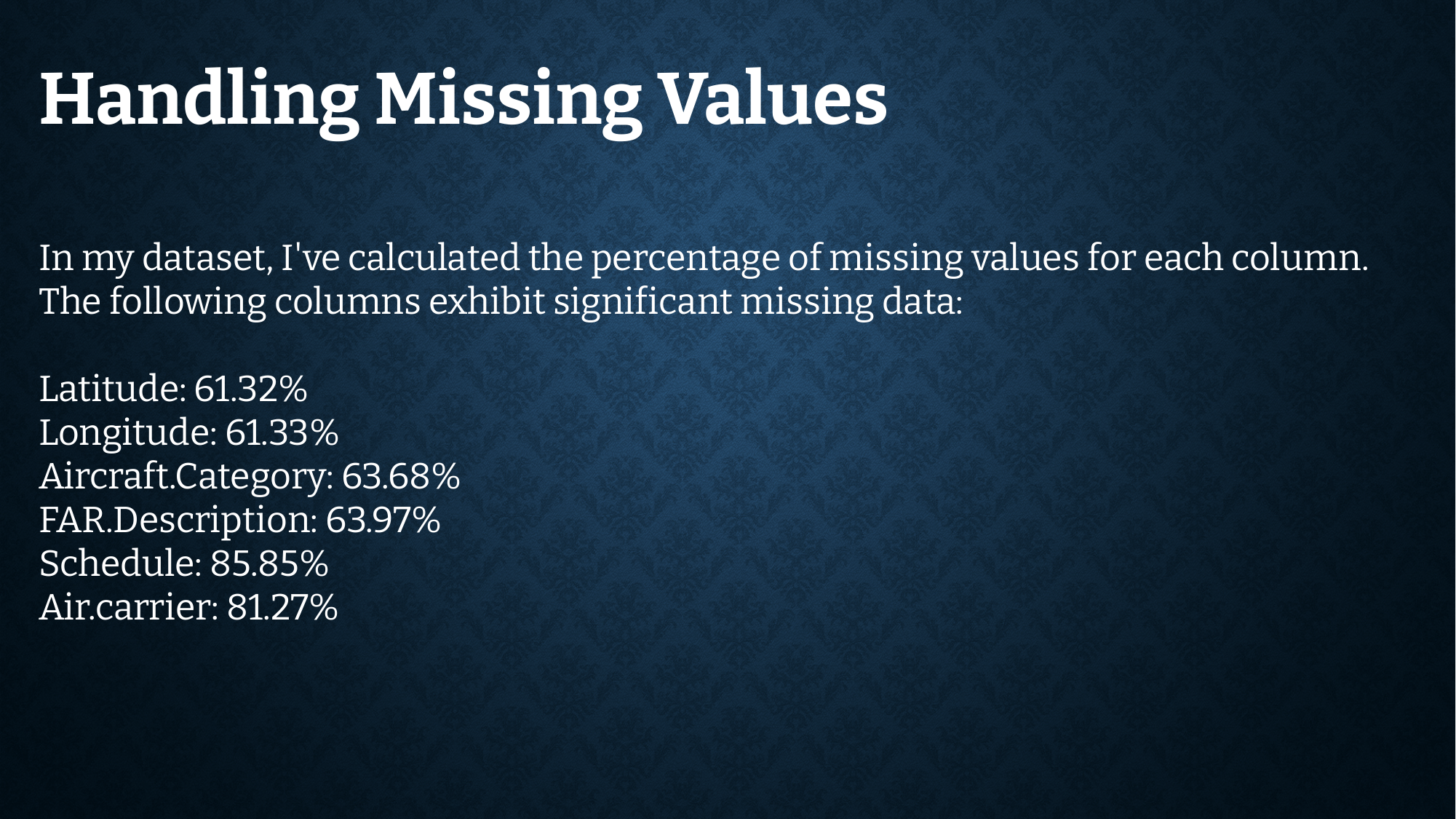

Handling Missing Values
In my dataset, I've calculated the percentage of missing values for each column. The following columns exhibit significant missing data:

Latitude: 61.32%
Longitude: 61.33%
Aircraft.Category: 63.68%
FAR.Description: 63.97%
Schedule: 85.85%
Air.carrier: 81.27%